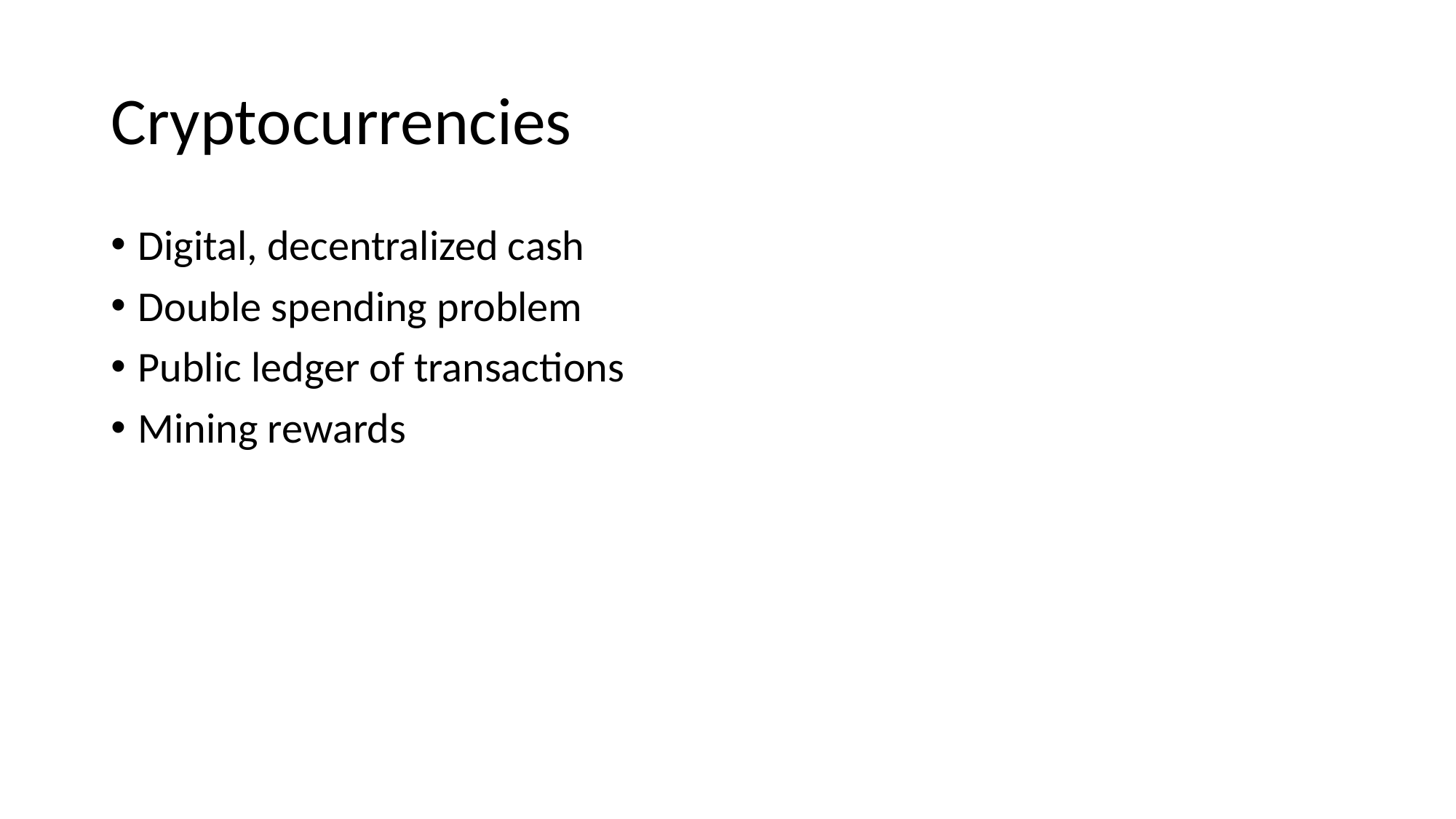

# Cryptocurrencies
Digital, decentralized cash
Double spending problem
Public ledger of transactions
Mining rewards